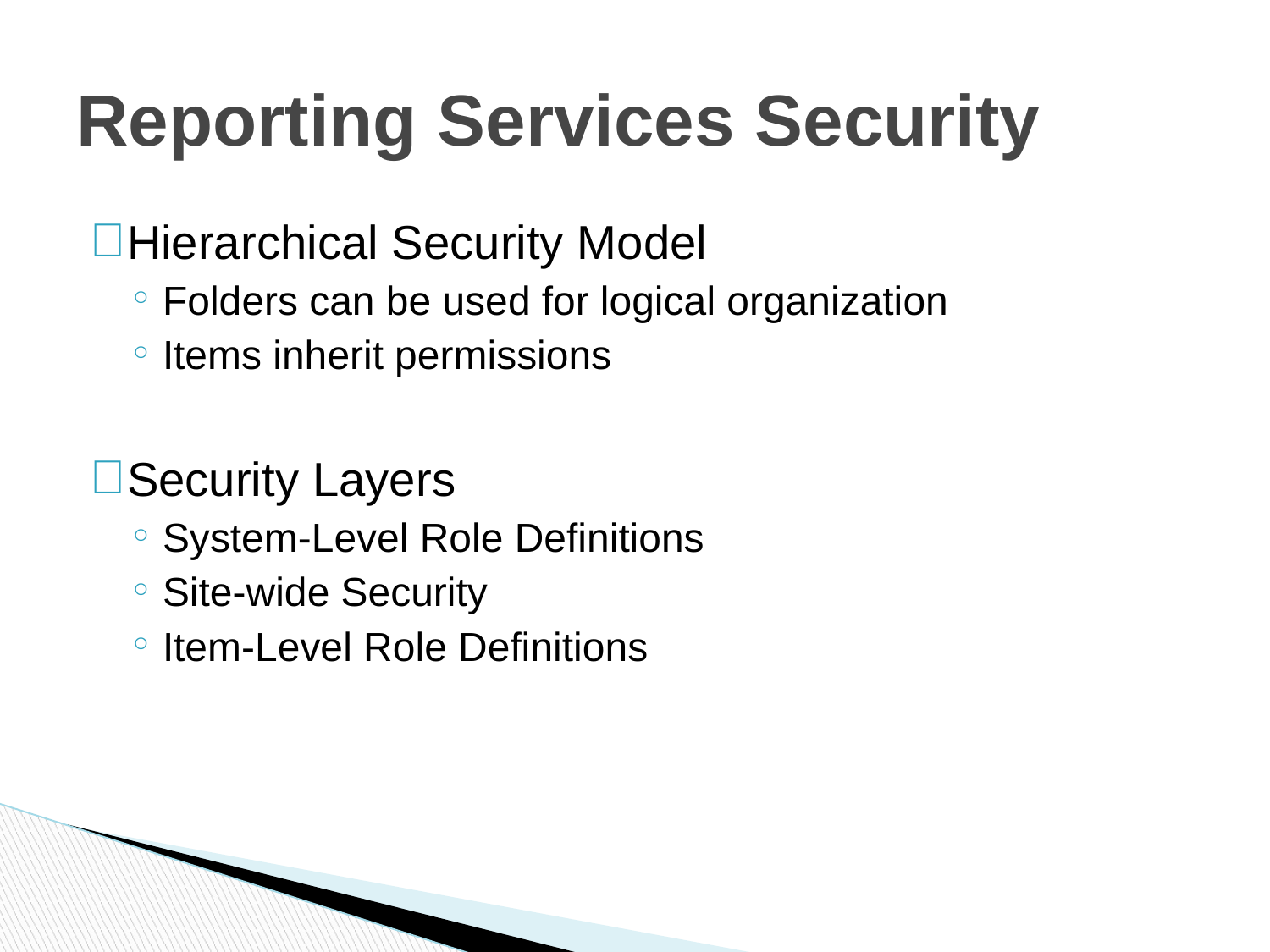

# Reporting Services Security
Hierarchical Security Model
Folders can be used for logical organization
Items inherit permissions

Security Layers
System-Level Role Definitions
Site-wide Security
Item-Level Role Definitions